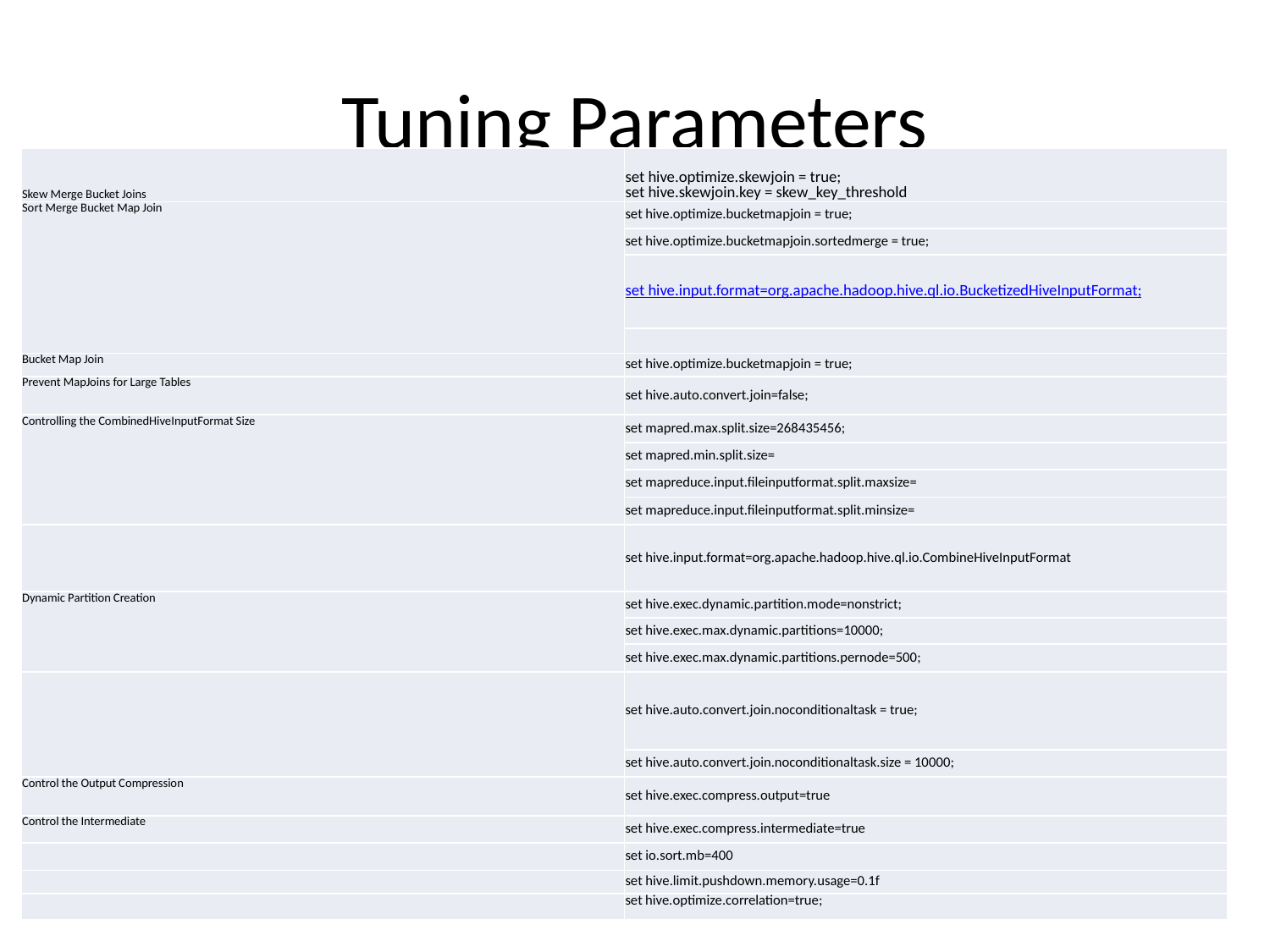

# Tuning Parameters
| Skew Merge Bucket Joins | set hive.optimize.skewjoin = true; set hive.skewjoin.key = skew\_key\_threshold |
| --- | --- |
| Sort Merge Bucket Map Join | set hive.optimize.bucketmapjoin = true; |
|  | set hive.optimize.bucketmapjoin.sortedmerge = true; |
|  | set hive.input.format=org.apache.hadoop.hive.ql.io.BucketizedHiveInputFormat; |
|  |  |
| Bucket Map Join | set hive.optimize.bucketmapjoin = true; |
| Prevent MapJoins for Large Tables | set hive.auto.convert.join=false; |
| Controlling the CombinedHiveInputFormat Size | set mapred.max.split.size=268435456; |
|  | set mapred.min.split.size= |
|  | set mapreduce.input.fileinputformat.split.maxsize= |
|  | set mapreduce.input.fileinputformat.split.minsize= |
|  | set hive.input.format=org.apache.hadoop.hive.ql.io.CombineHiveInputFormat |
| Dynamic Partition Creation | set hive.exec.dynamic.partition.mode=nonstrict; |
|  | set hive.exec.max.dynamic.partitions=10000; |
|  | set hive.exec.max.dynamic.partitions.pernode=500; |
|  | set hive.auto.convert.join.noconditionaltask = true; |
|  | set hive.auto.convert.join.noconditionaltask.size = 10000; |
| Control the Output Compression | set hive.exec.compress.output=true |
| Control the Intermediate | set hive.exec.compress.intermediate=true |
|  | set io.sort.mb=400 |
|  | set hive.limit.pushdown.memory.usage=0.1f |
|  | set hive.optimize.correlation=true; |